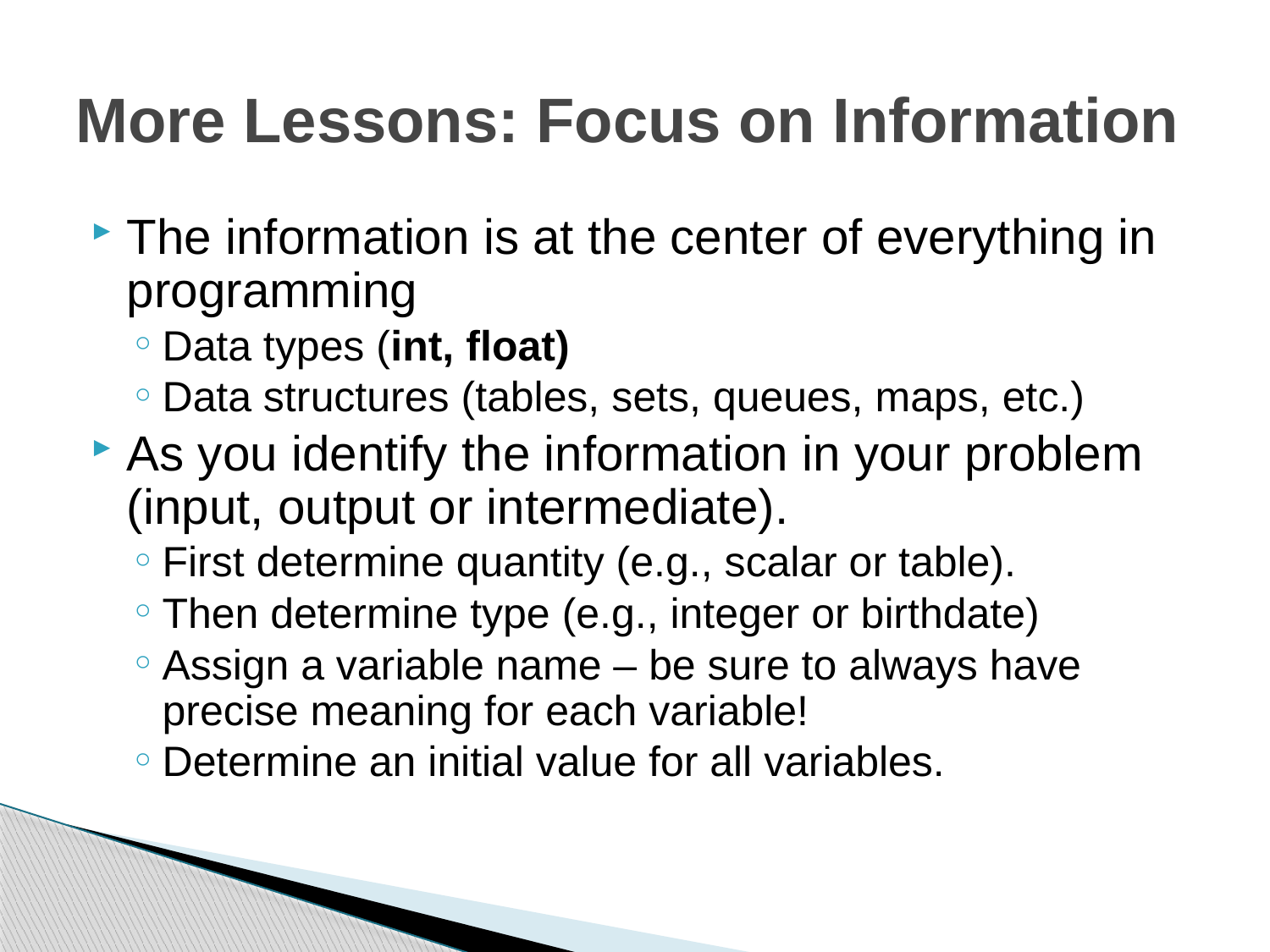

# More Lessons: Focus on Information
The information is at the center of everything in programming
Data types (int, float)
Data structures (tables, sets, queues, maps, etc.)
As you identify the information in your problem (input, output or intermediate).
First determine quantity (e.g., scalar or table).
Then determine type (e.g., integer or birthdate)
Assign a variable name – be sure to always have precise meaning for each variable!
Determine an initial value for all variables.